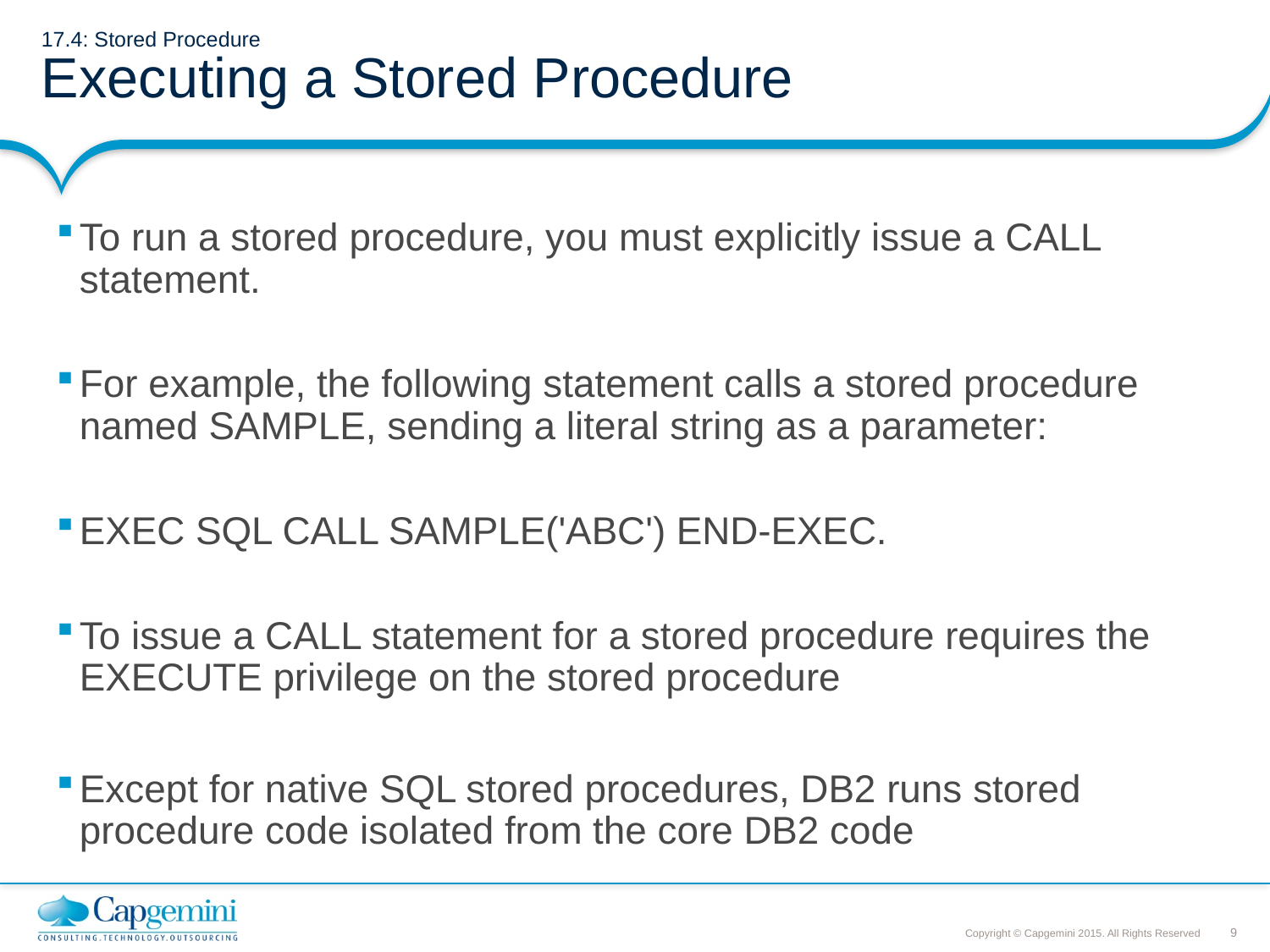

# 17.4: Stored Procedure Executing a Stored Procedure

To run a stored procedure, you must explicitly issue a CALL statement.

For example, the following statement calls a stored procedure named SAMPLE, sending a literal string as a parameter:

EXEC SQL CALL SAMPLE('ABC') END-EXEC.

To issue a CALL statement for a stored procedure requires the EXECUTE privilege on the stored procedure

Except for native SQL stored procedures, DB2 runs stored procedure code isolated from the core DB2 code